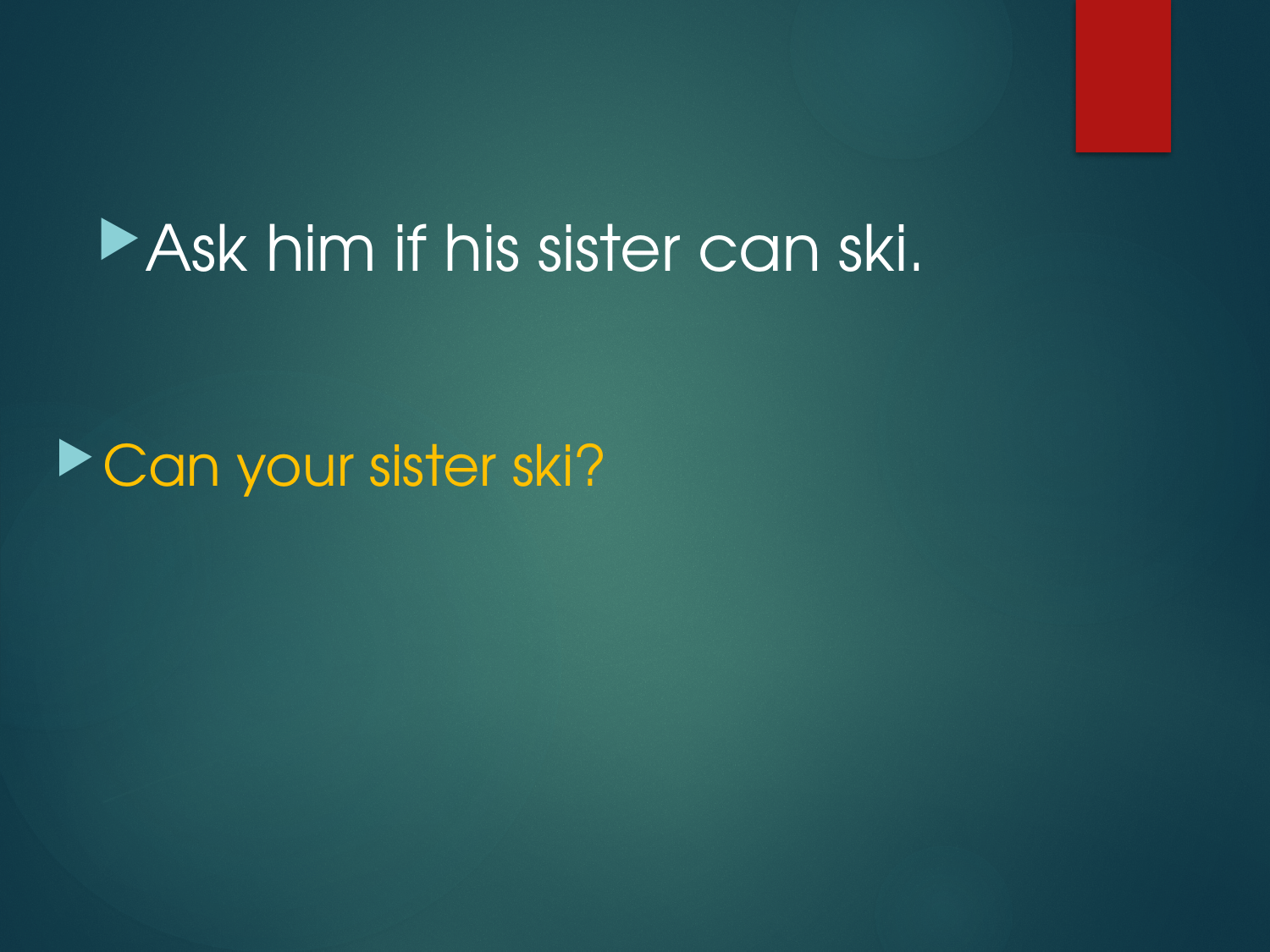

#
Ask him if his sister can ski.
Can your sister ski?